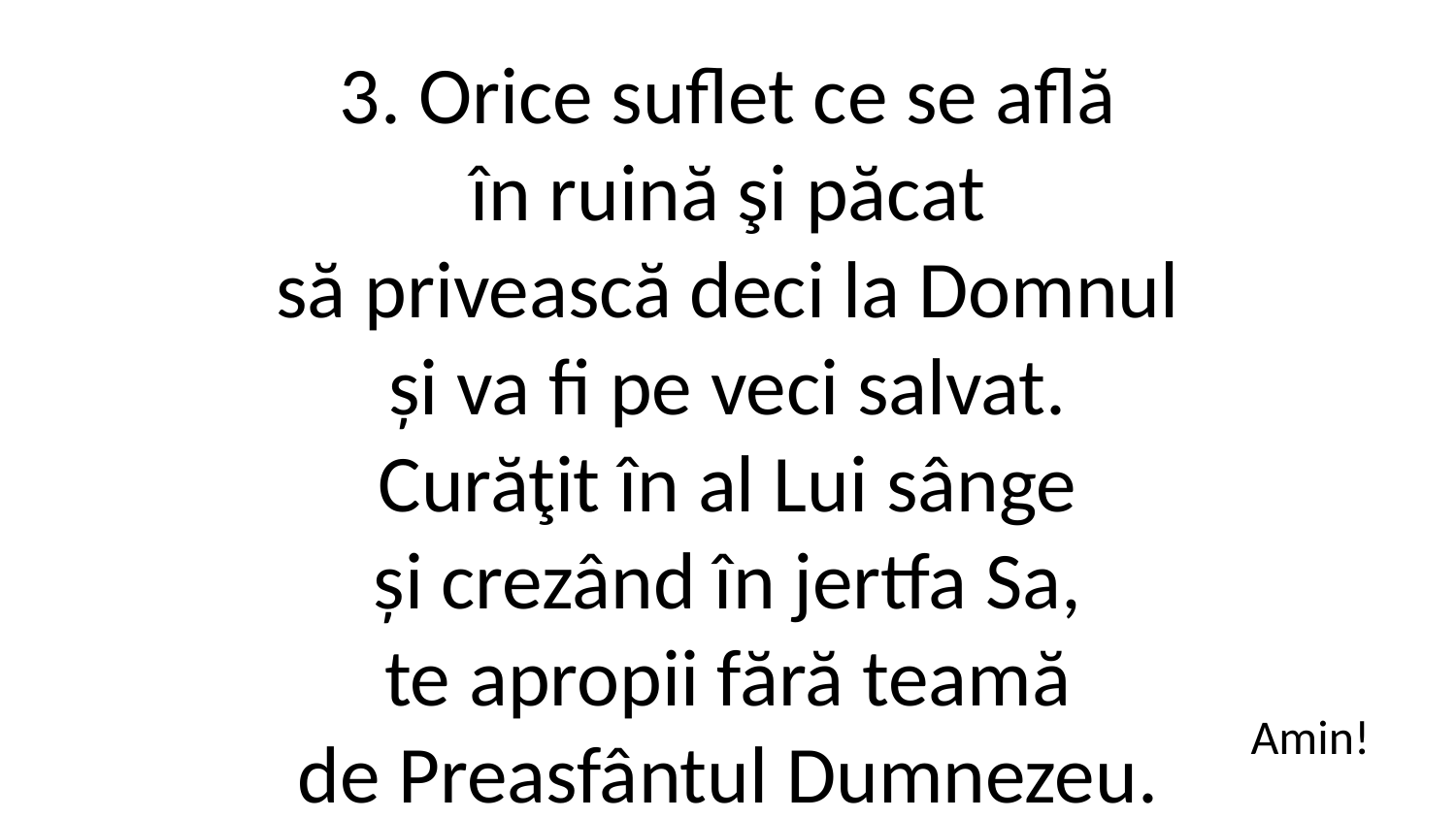

3. Orice suflet ce se află
în ruină şi păcat
să privească deci la Domnul
și va fi pe veci salvat.
Curăţit în al Lui sânge
și crezând în jertfa Sa,
te apropii fără teamă
de Preasfântul Dumnezeu.

Amin!